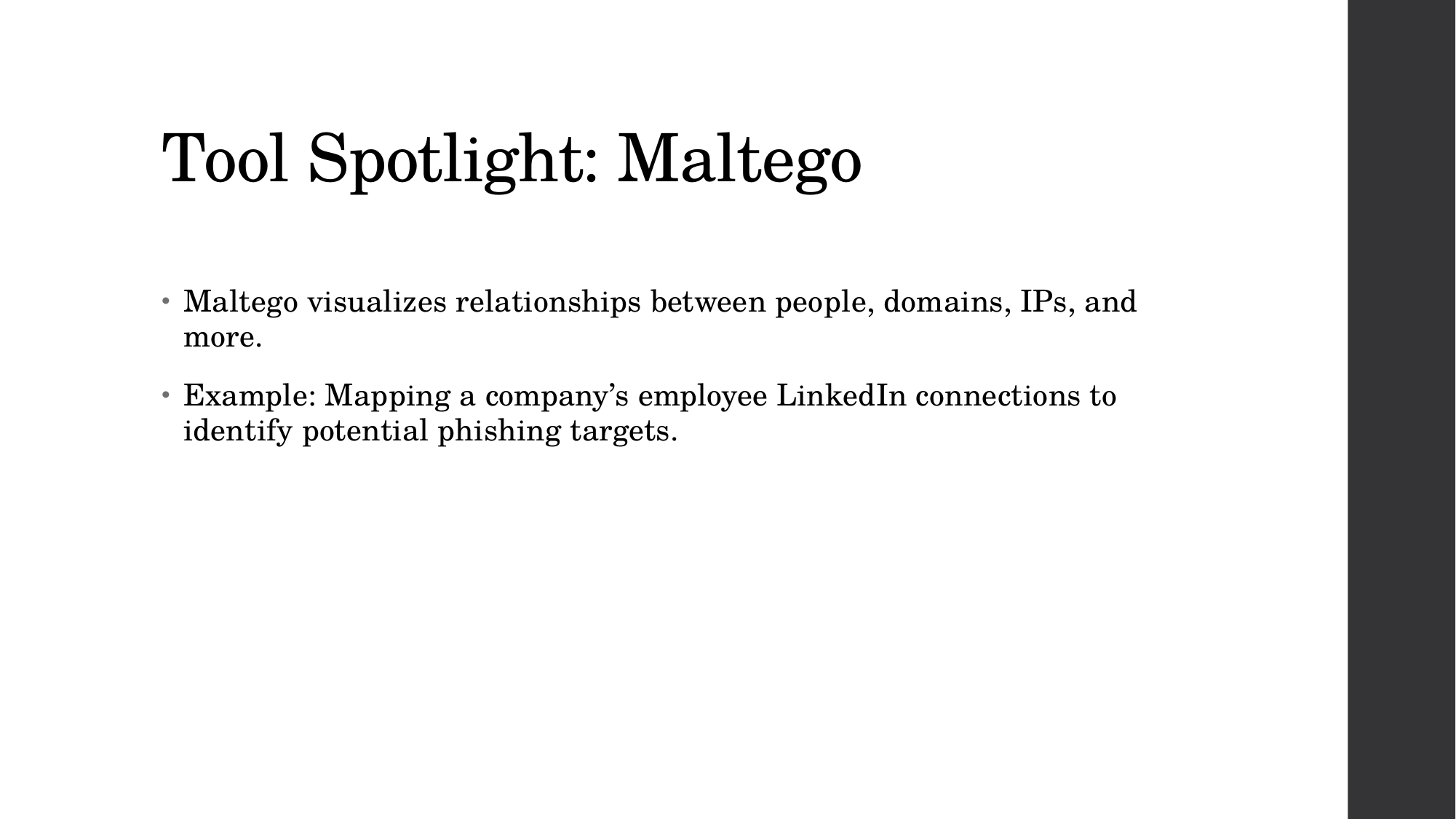

# Tool Spotlight: Maltego

Maltego visualizes relationships between people, domains, IPs, and more.
Example: Mapping a company’s employee LinkedIn connections to identify potential phishing targets.